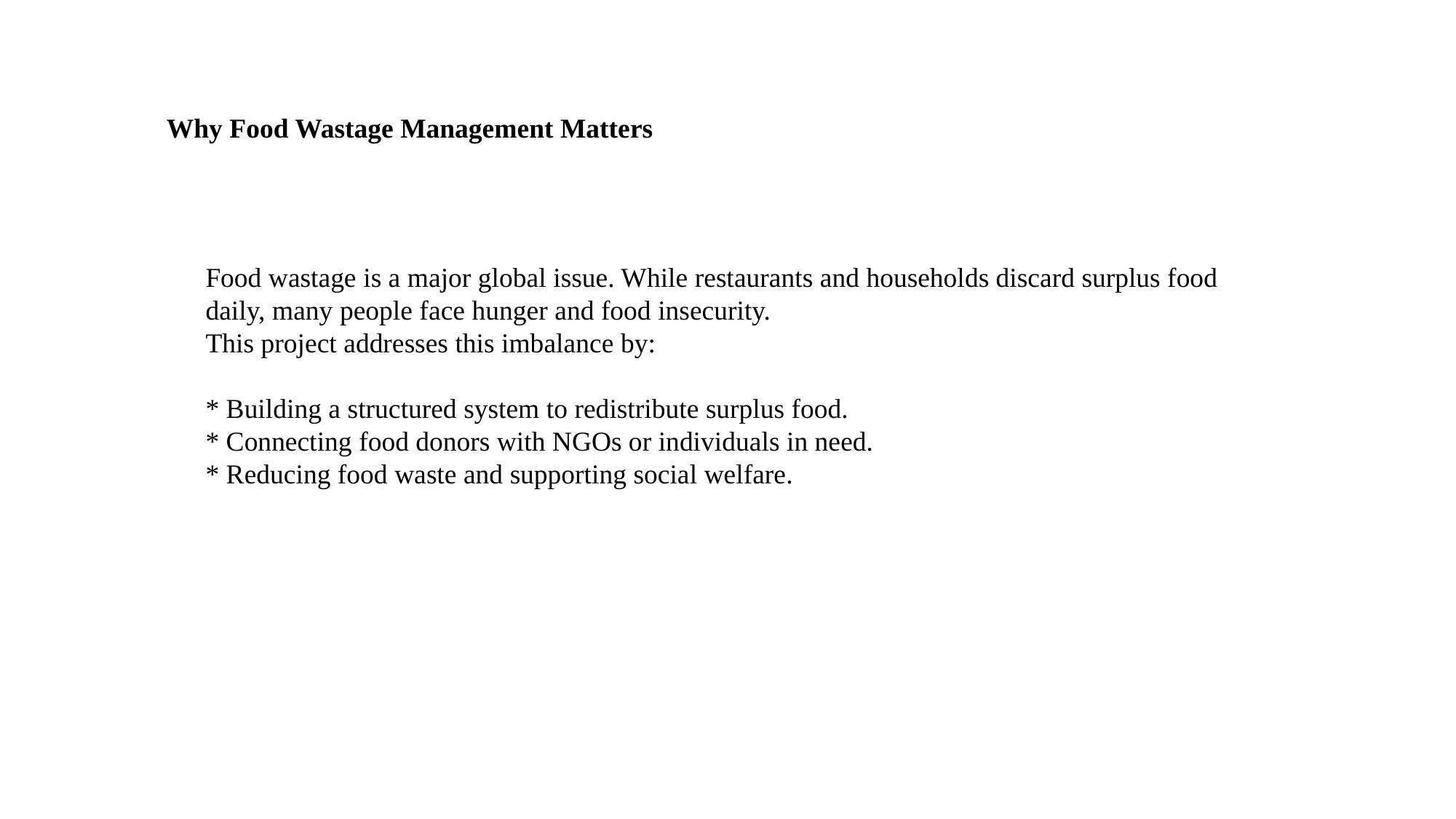

Why Food Wastage Management Matters
Food wastage is a major global issue. While restaurants and households discard surplus food daily, many people face hunger and food insecurity.
This project addresses this imbalance by:

* Building a structured system to redistribute surplus food.
* Connecting food donors with NGOs or individuals in need.
* Reducing food waste and supporting social welfare.